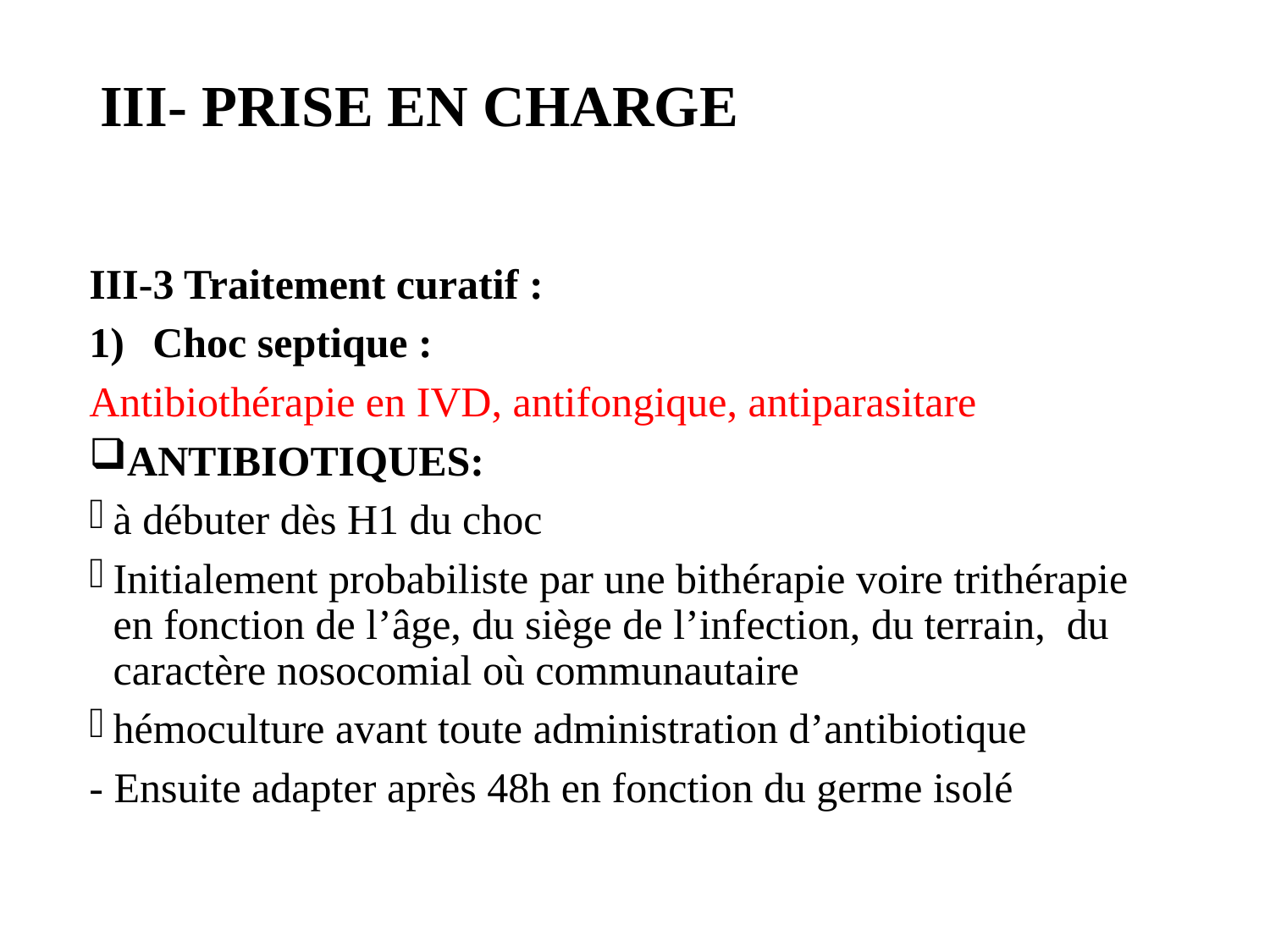

# III- PRISE EN CHARGE
III-3 Traitement curatif :
Choc septique :
Antibiothérapie en IVD, antifongique, antiparasitare
ANTIBIOTIQUES:
à débuter dès H1 du choc
Initialement probabiliste par une bithérapie voire trithérapie en fonction de l’âge, du siège de l’infection, du terrain,  du caractère nosocomial où communautaire
hémoculture avant toute administration d’antibiotique
- Ensuite adapter après 48h en fonction du germe isolé